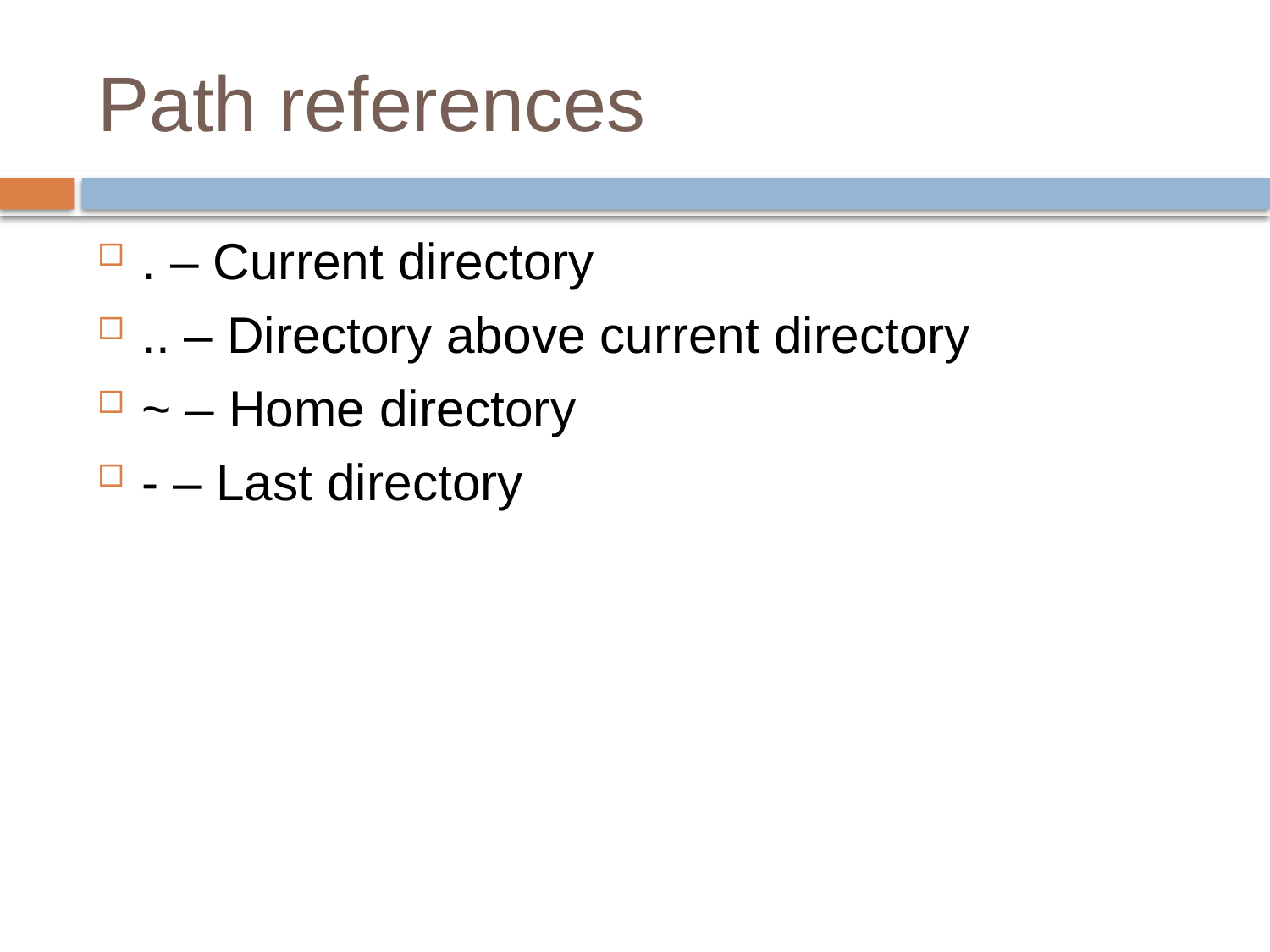

# Path references
. – Current directory
.. – Directory above current directory
~ – Home directory
- – Last directory